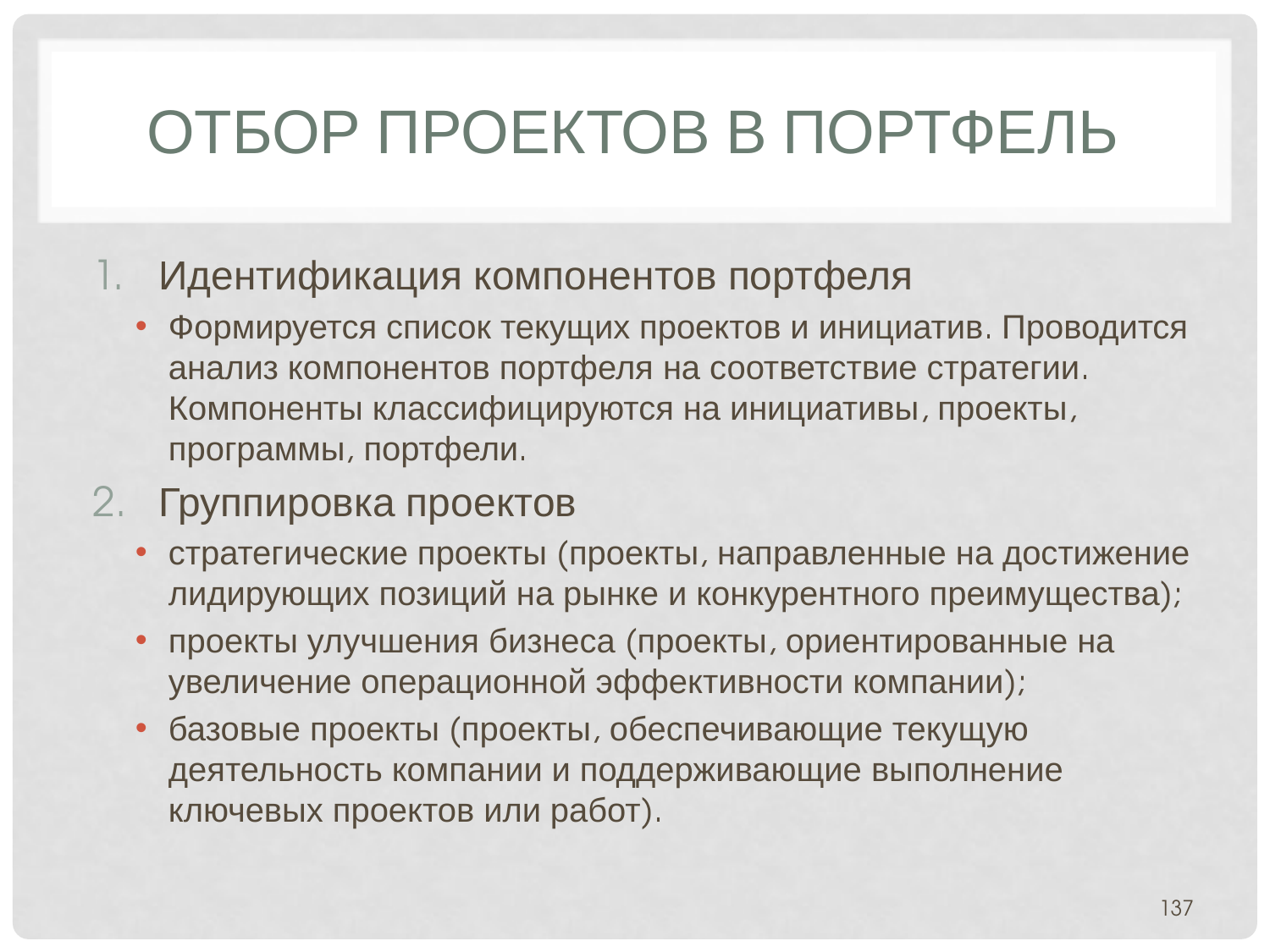

# ОТБОР ПРОЕКТОВ В ПОРТФЕЛЬ
Идентификация компонентов портфеля
Формируется список текущих проектов и инициатив. Проводится анализ компонентов портфеля на соответствие стратегии. Компоненты классифицируются на инициативы, проекты, программы, портфели.
Группировка проектов
стратегические проекты (проекты, направленные на достижение лидирующих позиций на рынке и конкурентного преимущества);
проекты улучшения бизнеса (проекты, ориентированные на увеличение операционной эффективности компании);
базовые проекты (проекты, обеспечивающие текущую деятельность компании и поддерживающие выполнение ключевых проектов или работ).
137